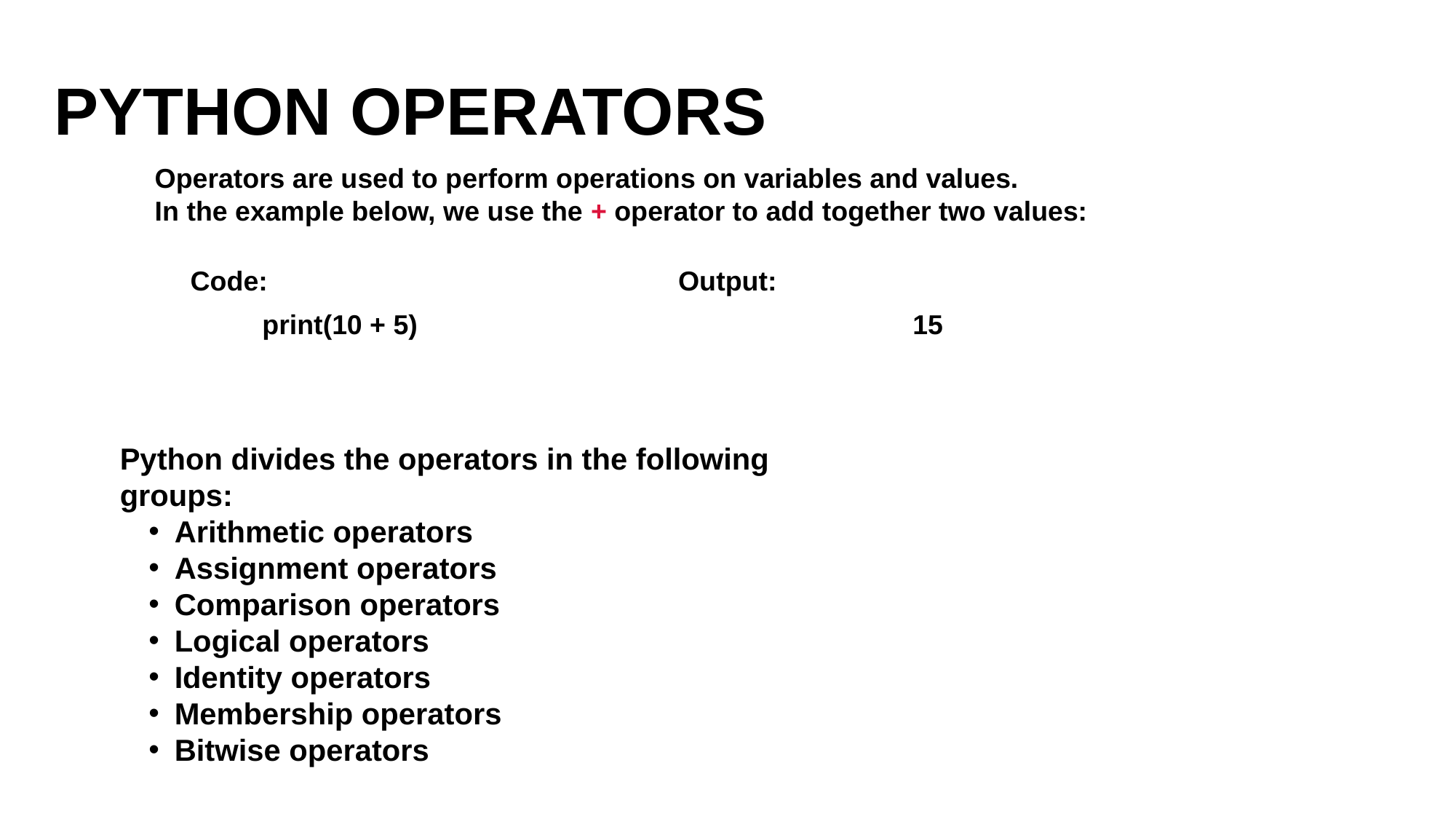

PYTHON OPERATORS
Operators are used to perform operations on variables and values.
In the example below, we use the + operator to add together two values:
Code:
Output:
print(10 + 5)
15
Python divides the operators in the following groups:
Arithmetic operators
Assignment operators
Comparison operators
Logical operators
Identity operators
Membership operators
Bitwise operators